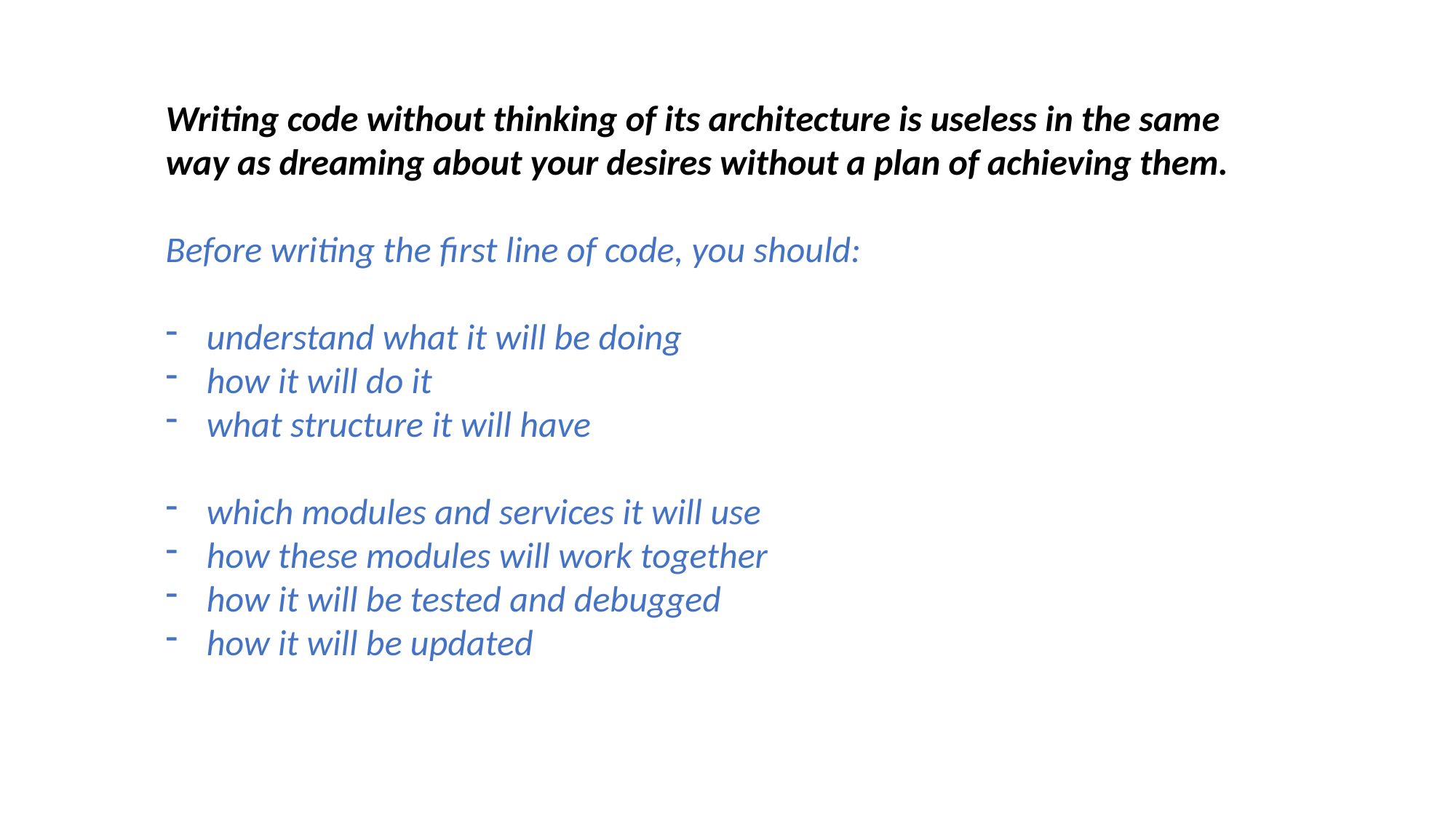

Writing code without thinking of its architecture is useless in the same way as dreaming about your desires without a plan of achieving them.

Before writing the first line of code, you should:

understand what it will be doing
how it will do it
what structure it will have

which modules and services it will use
how these modules will work together
how it will be tested and debugged
how it will be updated